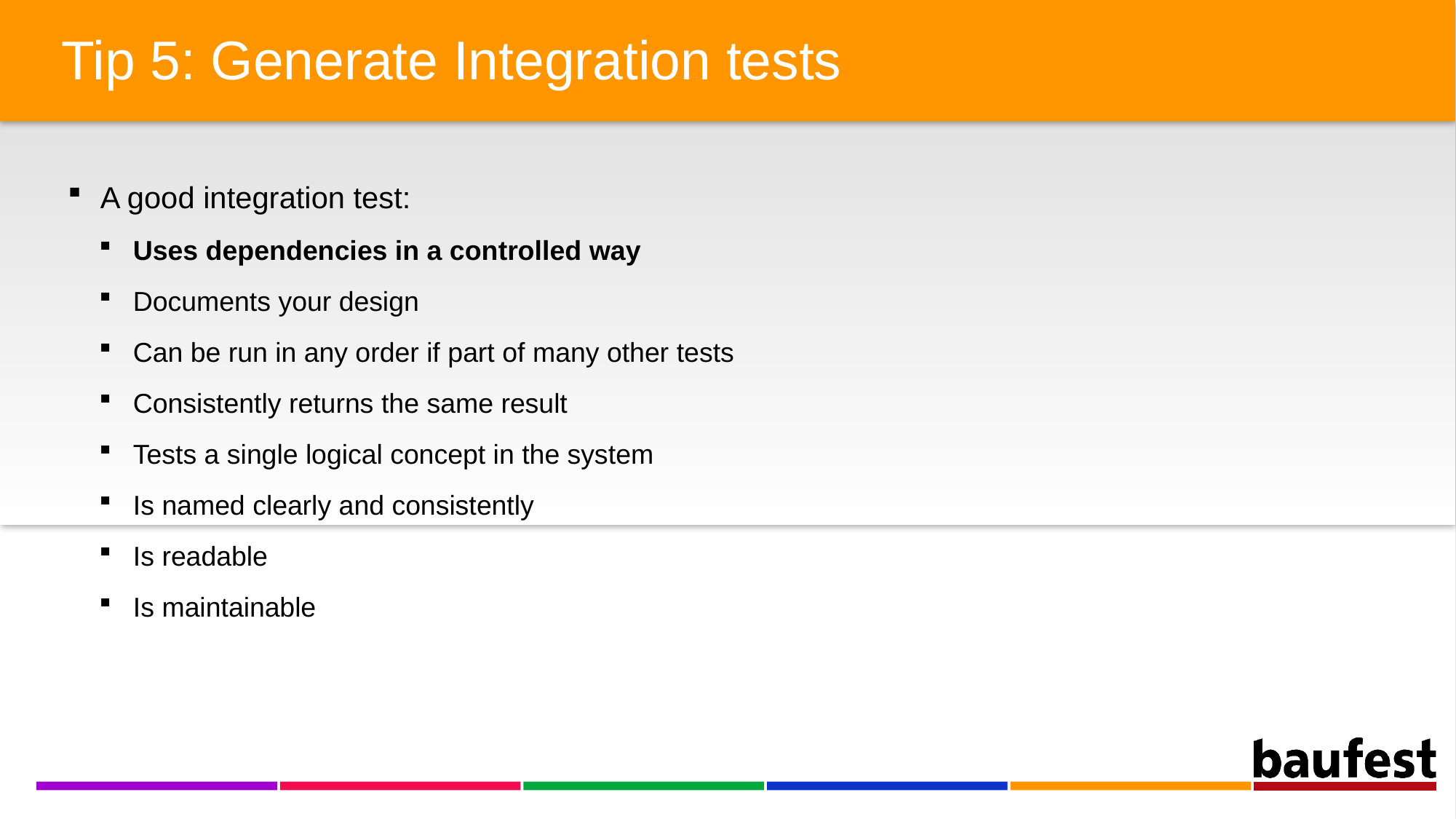

Tip 5: Generate Integration tests
A good integration test:
Uses dependencies in a controlled way
Documents your design
Can be run in any order if part of many other tests
Consistently returns the same result
Tests a single logical concept in the system
Is named clearly and consistently
Is readable
Is maintainable